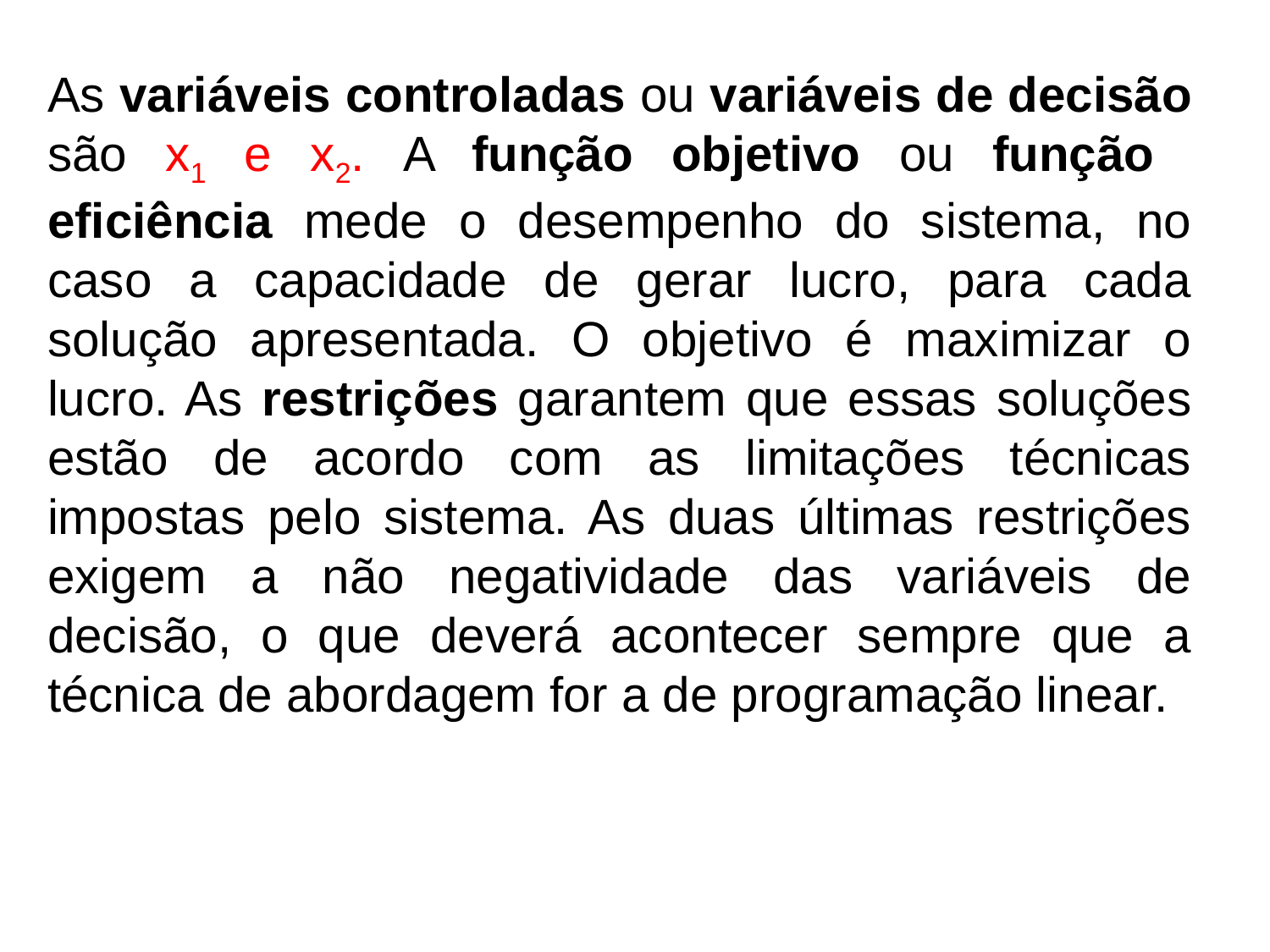

As variáveis controladas ou variáveis de decisão são x1 e x2. A função objetivo ou função  eficiência mede o desempenho do sistema, no caso a capacidade de gerar lucro, para cada solução apresentada. O objetivo é maximizar o lucro. As restrições garantem que essas soluções estão de acordo com as limitações técnicas impostas pelo sistema. As duas últimas restrições exigem a não negatividade das variáveis de decisão, o que deverá acontecer sempre que a técnica de abordagem for a de programação linear.